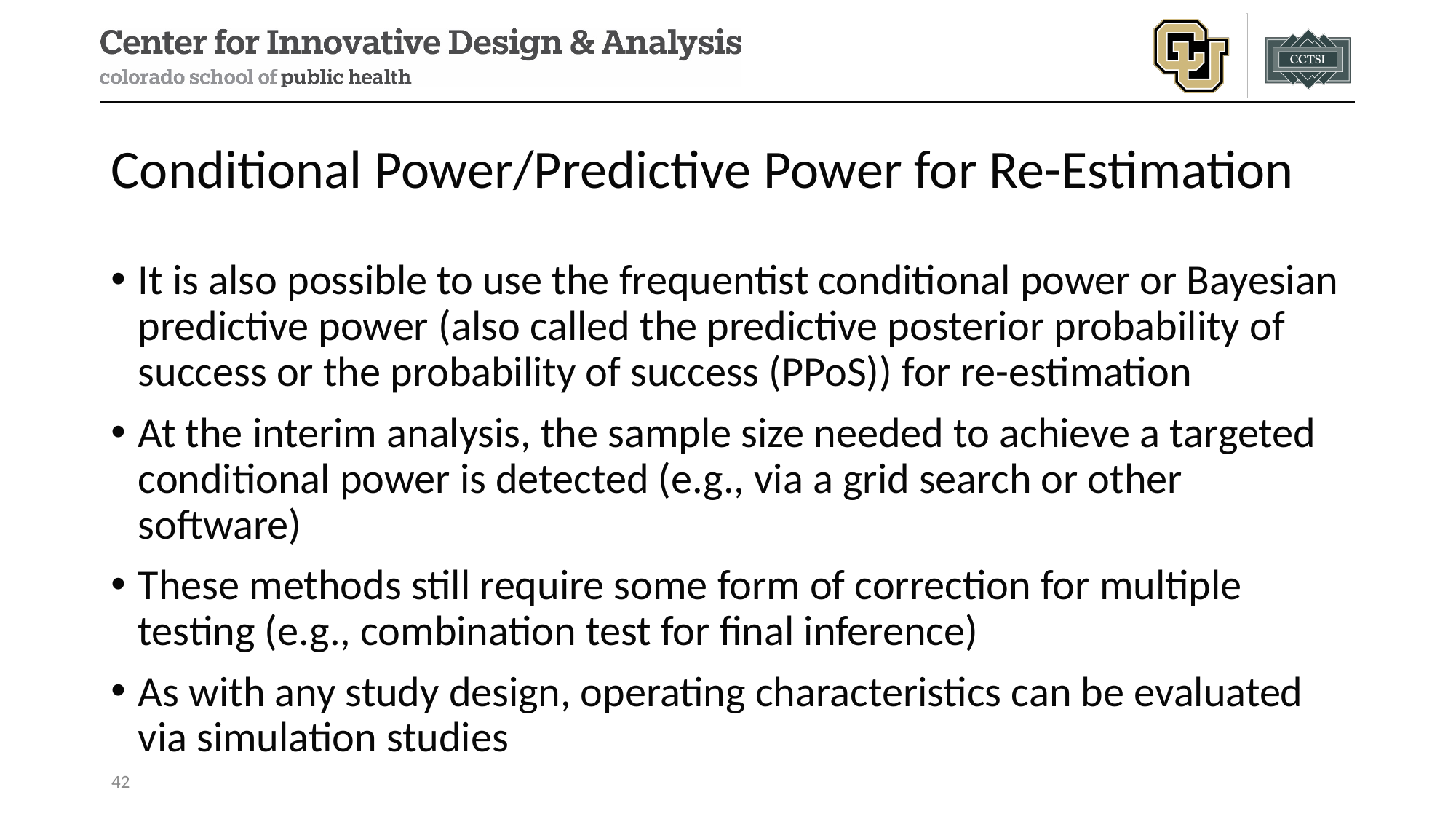

# Conditional Power/Predictive Power for Re-Estimation
It is also possible to use the frequentist conditional power or Bayesian predictive power (also called the predictive posterior probability of success or the probability of success (PPoS)) for re-estimation
At the interim analysis, the sample size needed to achieve a targeted conditional power is detected (e.g., via a grid search or other software)
These methods still require some form of correction for multiple testing (e.g., combination test for final inference)
As with any study design, operating characteristics can be evaluated via simulation studies
42